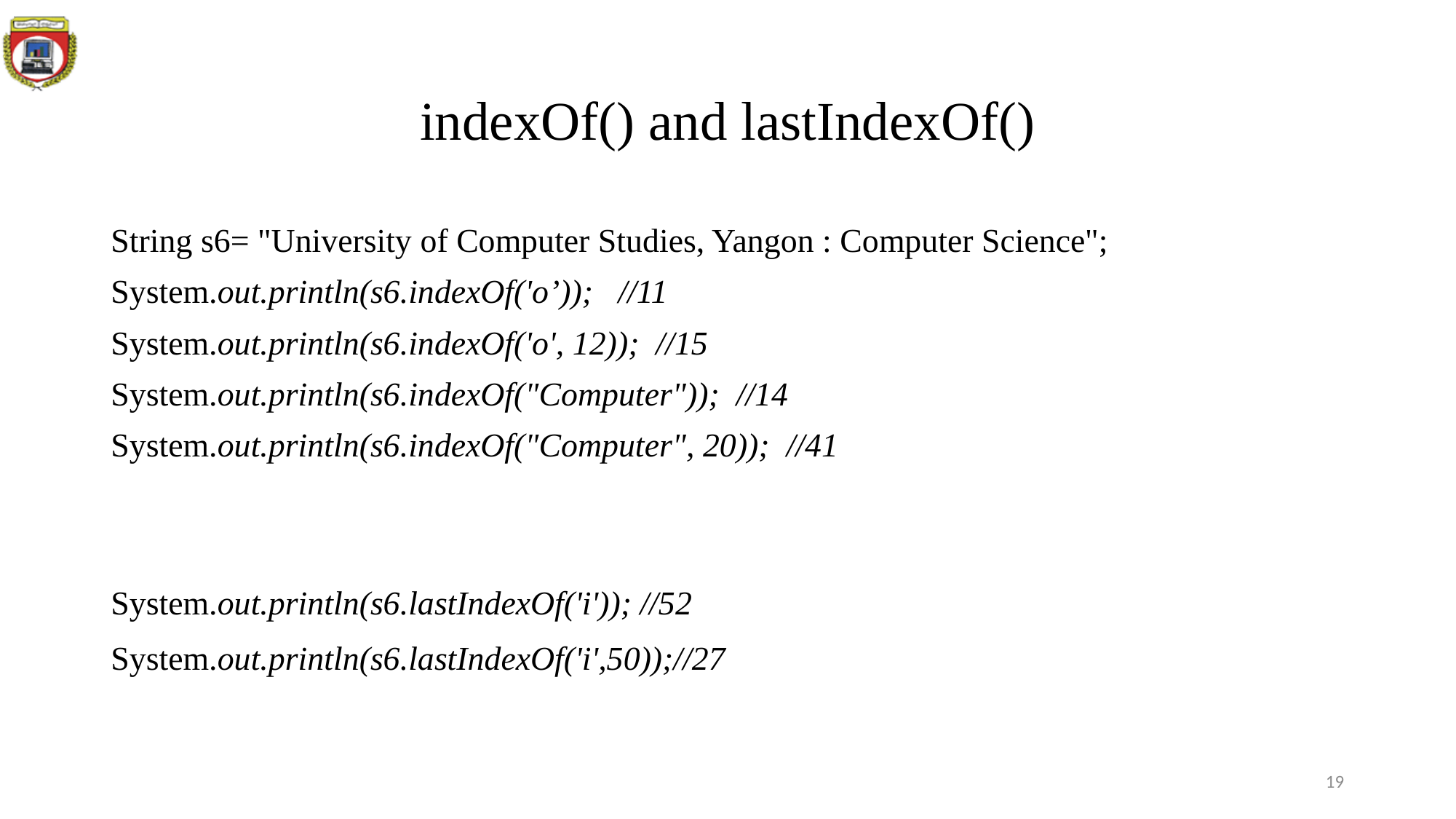

# indexOf() and lastIndexOf()
String s6= "University of Computer Studies, Yangon : Computer Science";
System.out.println(s6.indexOf('o’));   //11
System.out.println(s6.indexOf('o', 12));  //15
System.out.println(s6.indexOf("Computer"));  //14
System.out.println(s6.indexOf("Computer", 20));  //41

System.out.println(s6.lastIndexOf('i')); //52
System.out.println(s6.lastIndexOf('i',50));//27
19